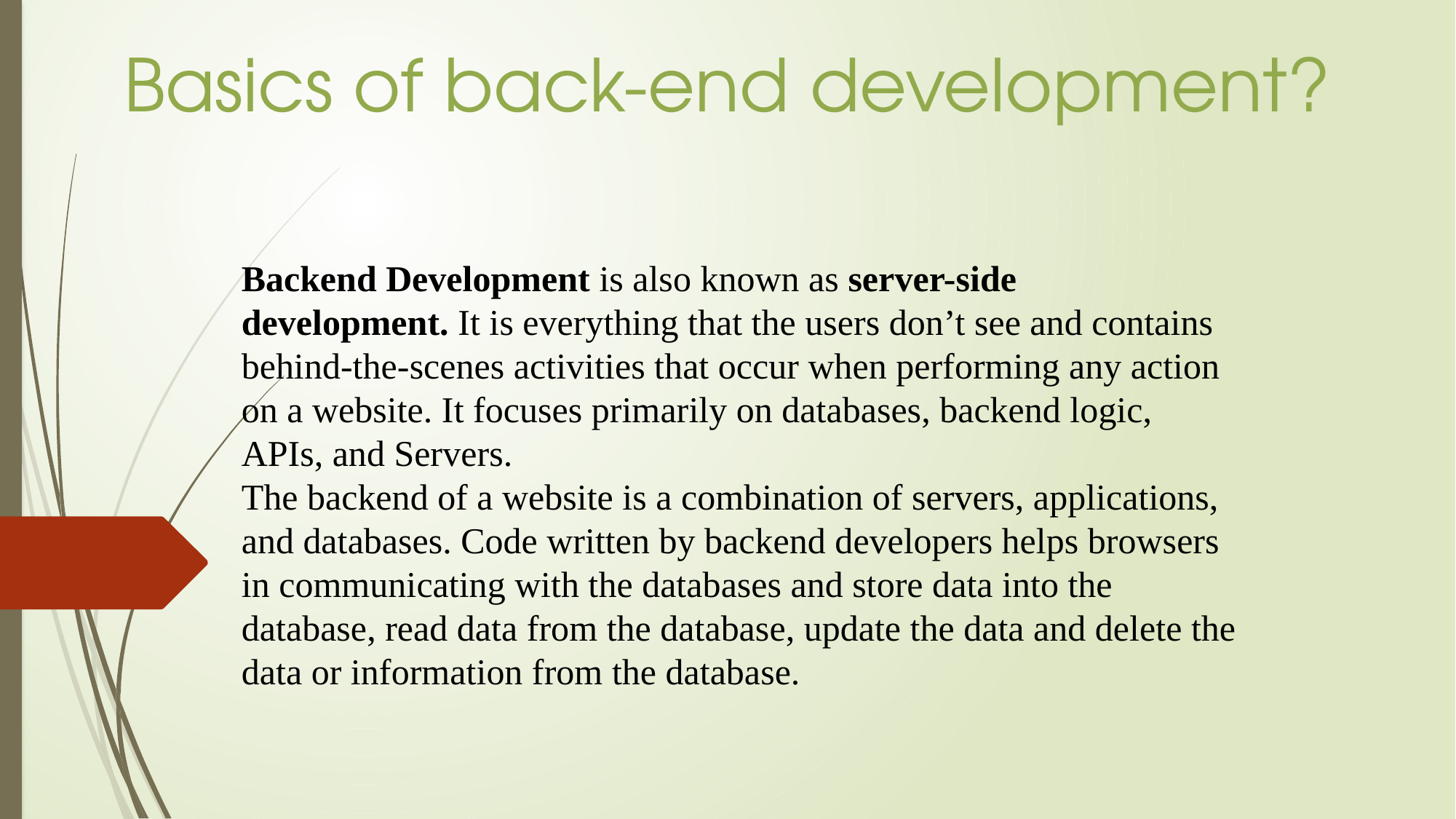

Basics of back-end development?
Backend Development is also known as server-side development. It is everything that the users don’t see and contains behind-the-scenes activities that occur when performing any action on a website. It focuses primarily on databases, backend logic, APIs, and Servers.
The backend of a website is a combination of servers, applications, and databases. Code written by backend developers helps browsers in communicating with the databases and store data into the database, read data from the database, update the data and delete the data or information from the database.